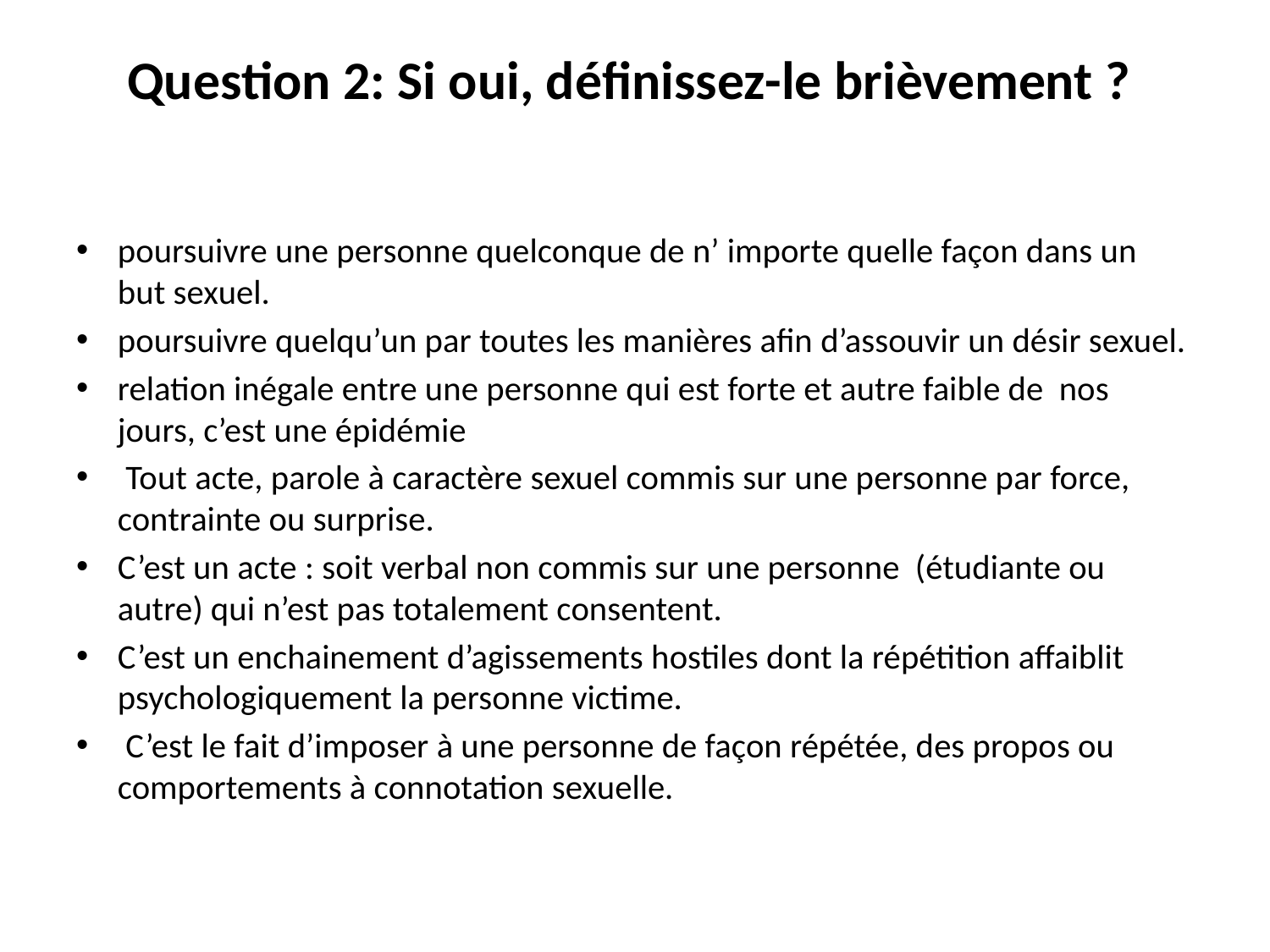

# Question 2: Si oui, définissez-le brièvement ?
poursuivre une personne quelconque de n’ importe quelle façon dans un but sexuel.
poursuivre quelqu’un par toutes les manières afin d’assouvir un désir sexuel.
relation inégale entre une personne qui est forte et autre faible de  nos  jours, c’est une épidémie
 Tout acte, parole à caractère sexuel commis sur une personne par force, contrainte ou surprise.
C’est un acte : soit verbal non commis sur une personne  (étudiante ou autre) qui n’est pas totalement consentent.
C’est un enchainement d’agissements hostiles dont la répétition affaiblit  psychologiquement la personne victime.
 C’est le fait d’imposer à une personne de façon répétée, des propos ou comportements à connotation sexuelle.